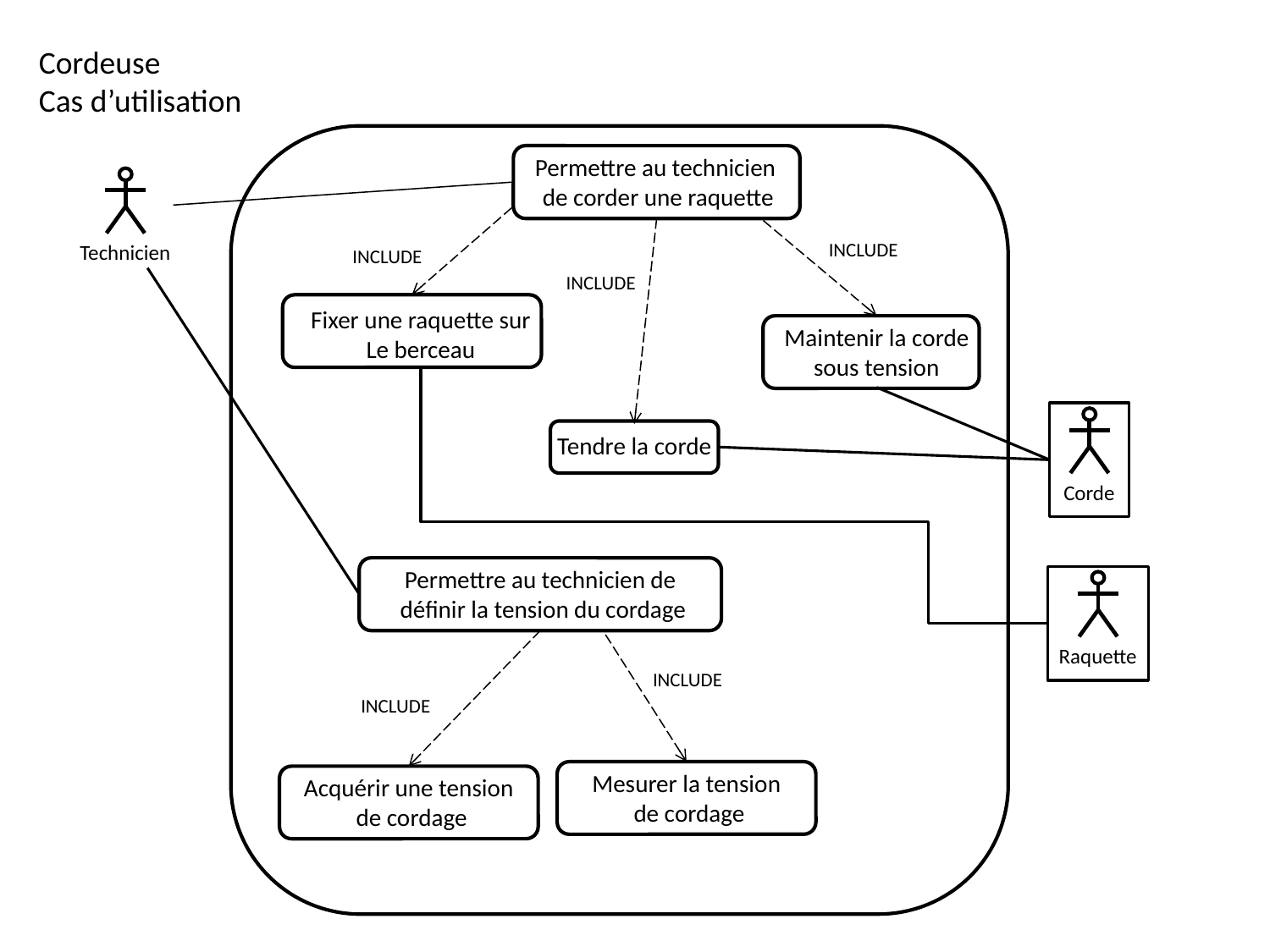

Cordeuse
Cas d’utilisation

Permettre au technicien
de corder une raquette

Technicien
INCLUDE
INCLUDE
INCLUDE

Fixer une raquette sur
Le berceau
Maintenir la corde
sous tension

Corde

Tendre la corde

Permettre au technicien de
 définir la tension du cordage

Raquette
INCLUDE
INCLUDE

Mesurer la tension
 de cordage

Acquérir une tension
 de cordage